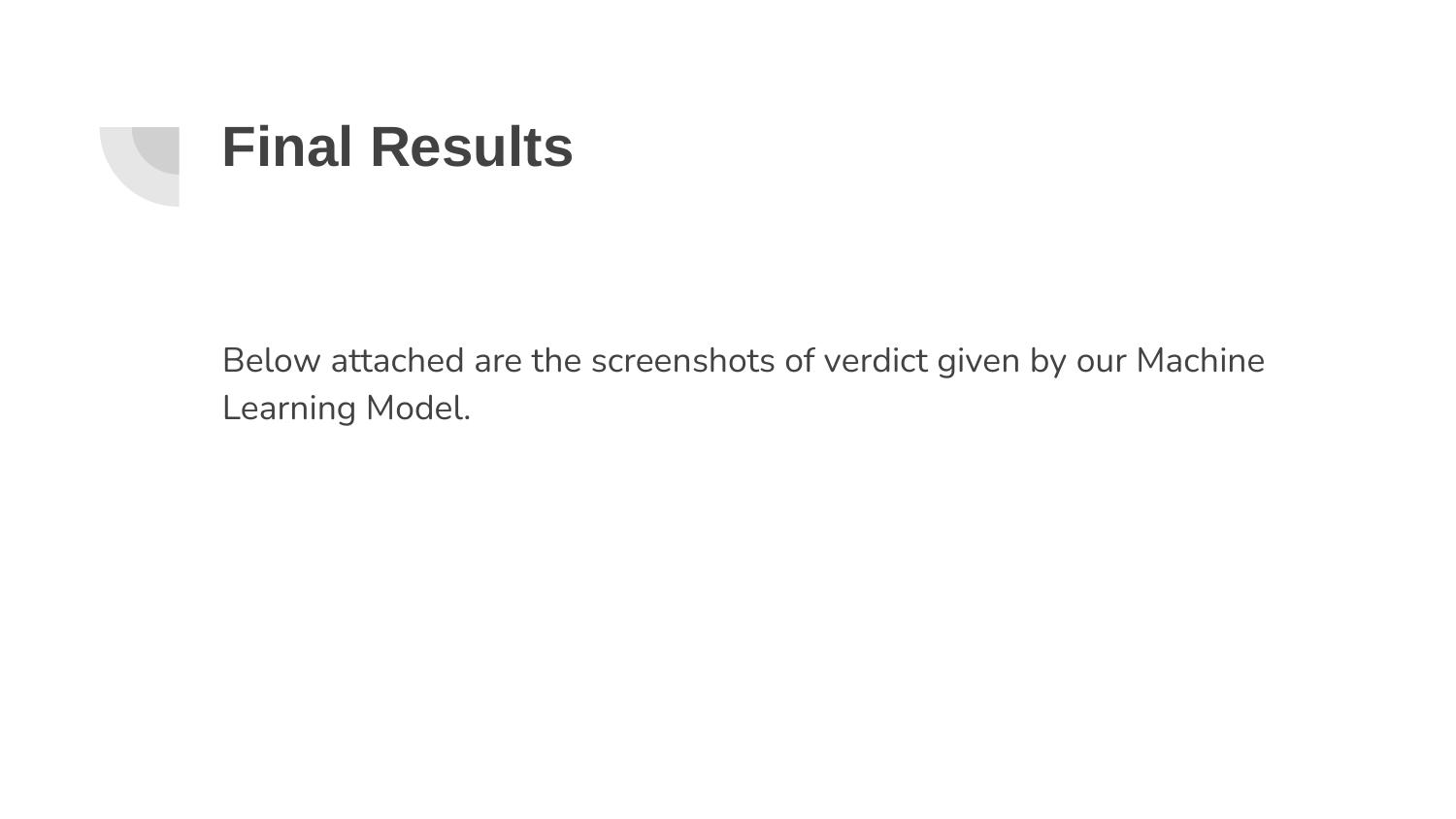

# Final Results
Below attached are the screenshots of verdict given by our Machine Learning Model.